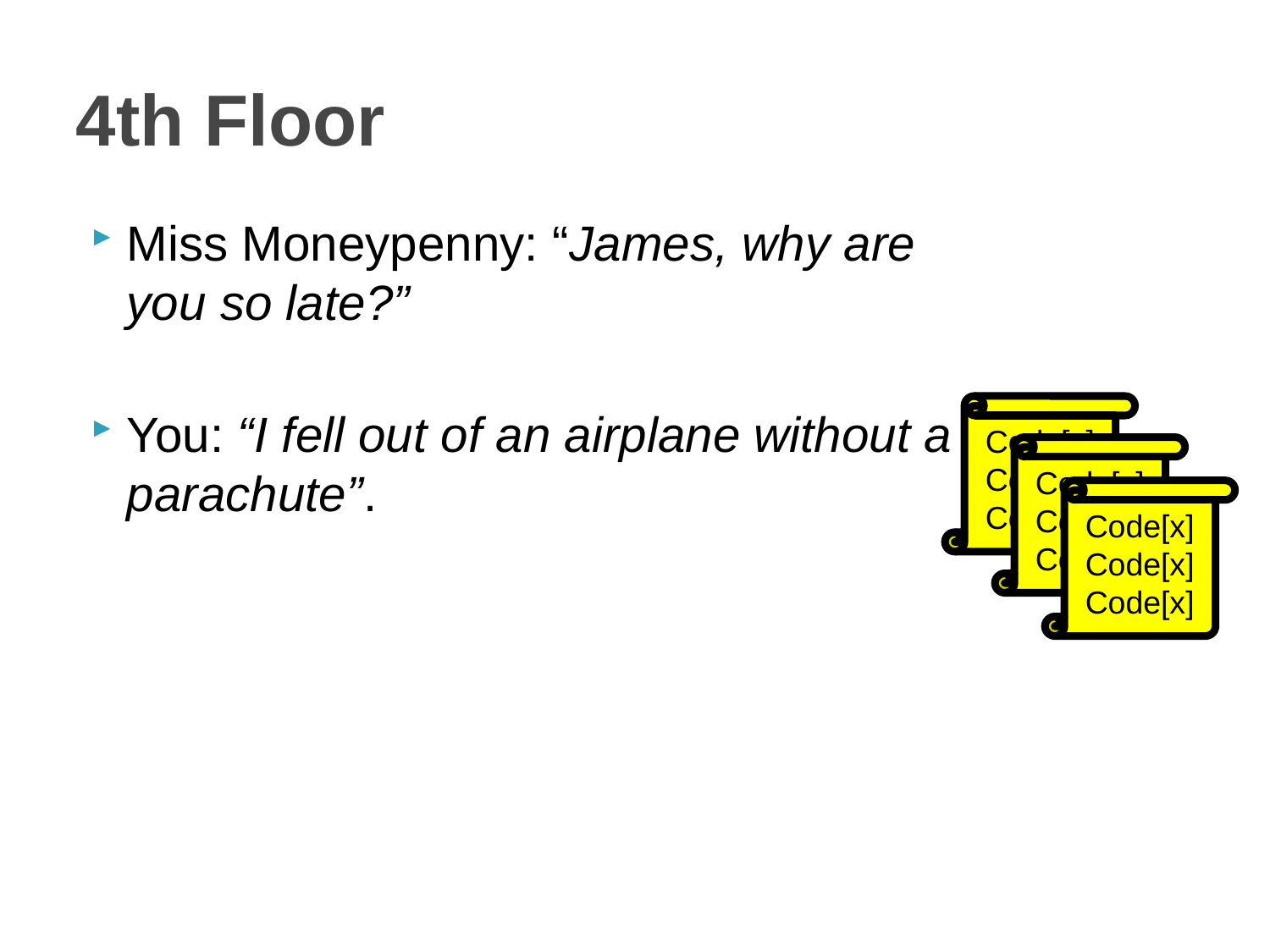

# 4th Floor
Miss Moneypenny: “James, why are you so late?”

You: “I fell out of an airplane without a parachute”.

Code[x]
Code[x]
Code[x]
Code[x]
Code[x]
Code[x]
Code[x]
Code[x]
Code[x]